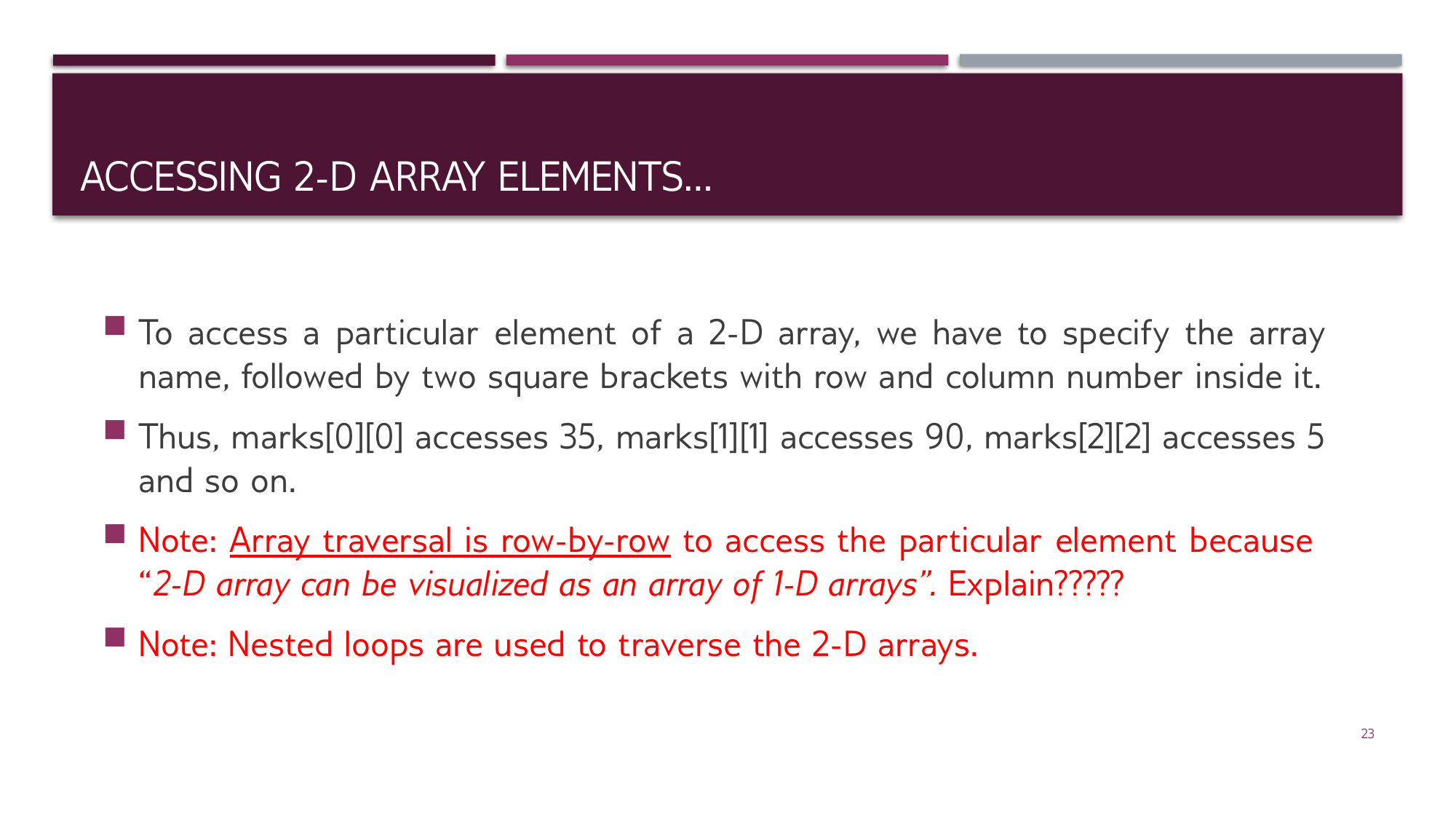

# Accessing 2-D Array Elements…
To access a particular element of a 2-D array, we have to specify the array name, followed by two square brackets with row and column number inside it.
Thus, marks[0][0] accesses 35, marks[1][1] accesses 90, marks[2][2] accesses 5 and so on.
Note: Array traversal is row-by-row to access the particular element because  “2-D array can be visualized as an array of 1-D arrays”. Explain?????
Note: Nested loops are used to traverse the 2-D arrays.
23